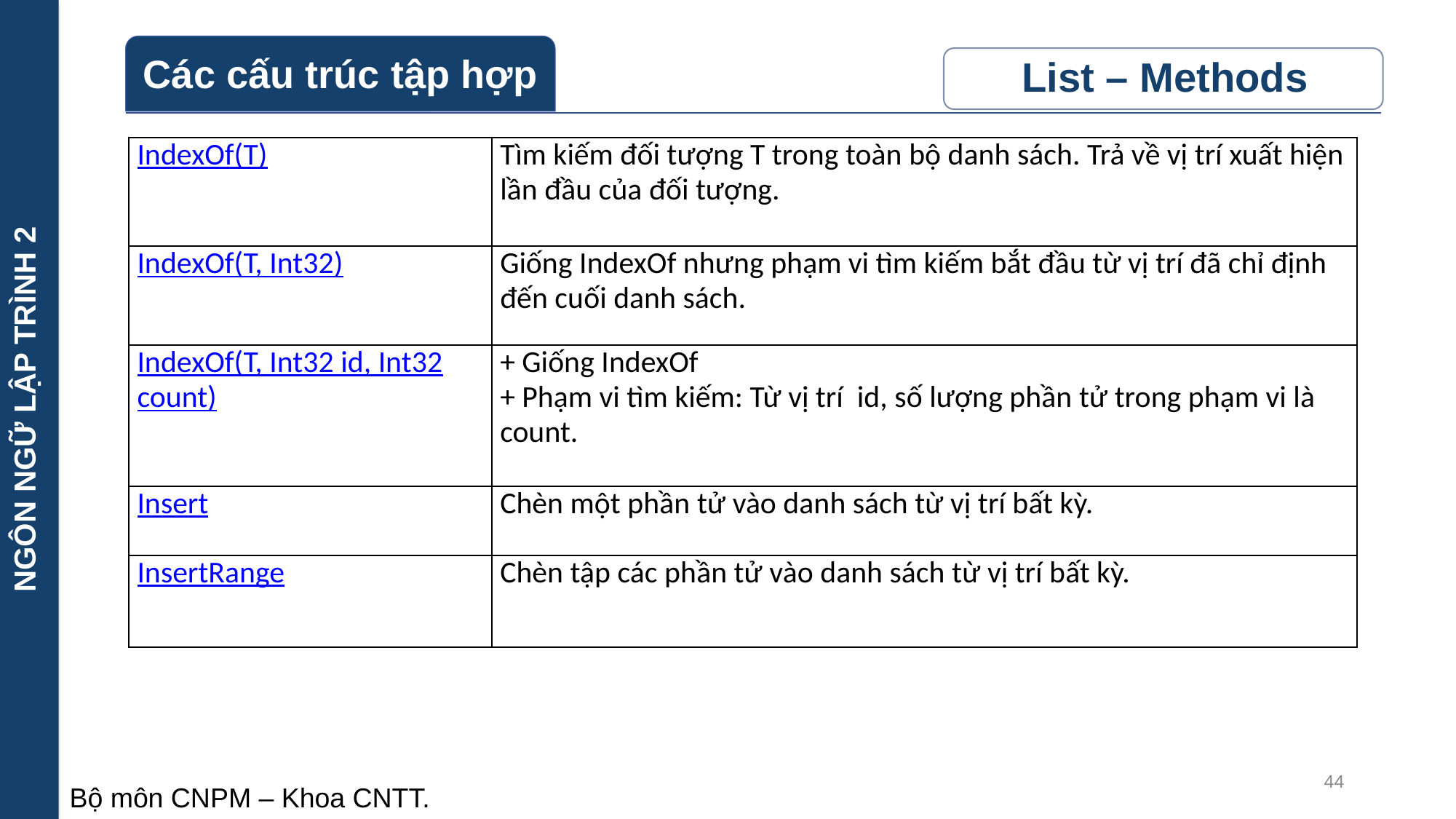

NGÔN NGỮ LẬP TRÌNH 2
Các cấu trúc tập hợp
List – Methods
| IndexOf(T) | Tìm kiếm đối tượng T trong toàn bộ danh sách. Trả về vị trí xuất hiện lần đầu của đối tượng. |
| --- | --- |
| IndexOf(T, Int32) | Giống IndexOf nhưng phạm vi tìm kiếm bắt đầu từ vị trí đã chỉ định đến cuối danh sách. |
| IndexOf(T, Int32 id, Int32 count) | + Giống IndexOf + Phạm vi tìm kiếm: Từ vị trí id, số lượng phần tử trong phạm vi là count. |
| Insert | Chèn một phần tử vào danh sách từ vị trí bất kỳ. |
| InsertRange | Chèn tập các phần tử vào danh sách từ vị trí bất kỳ. |
44
Bộ môn CNPM – Khoa CNTT.